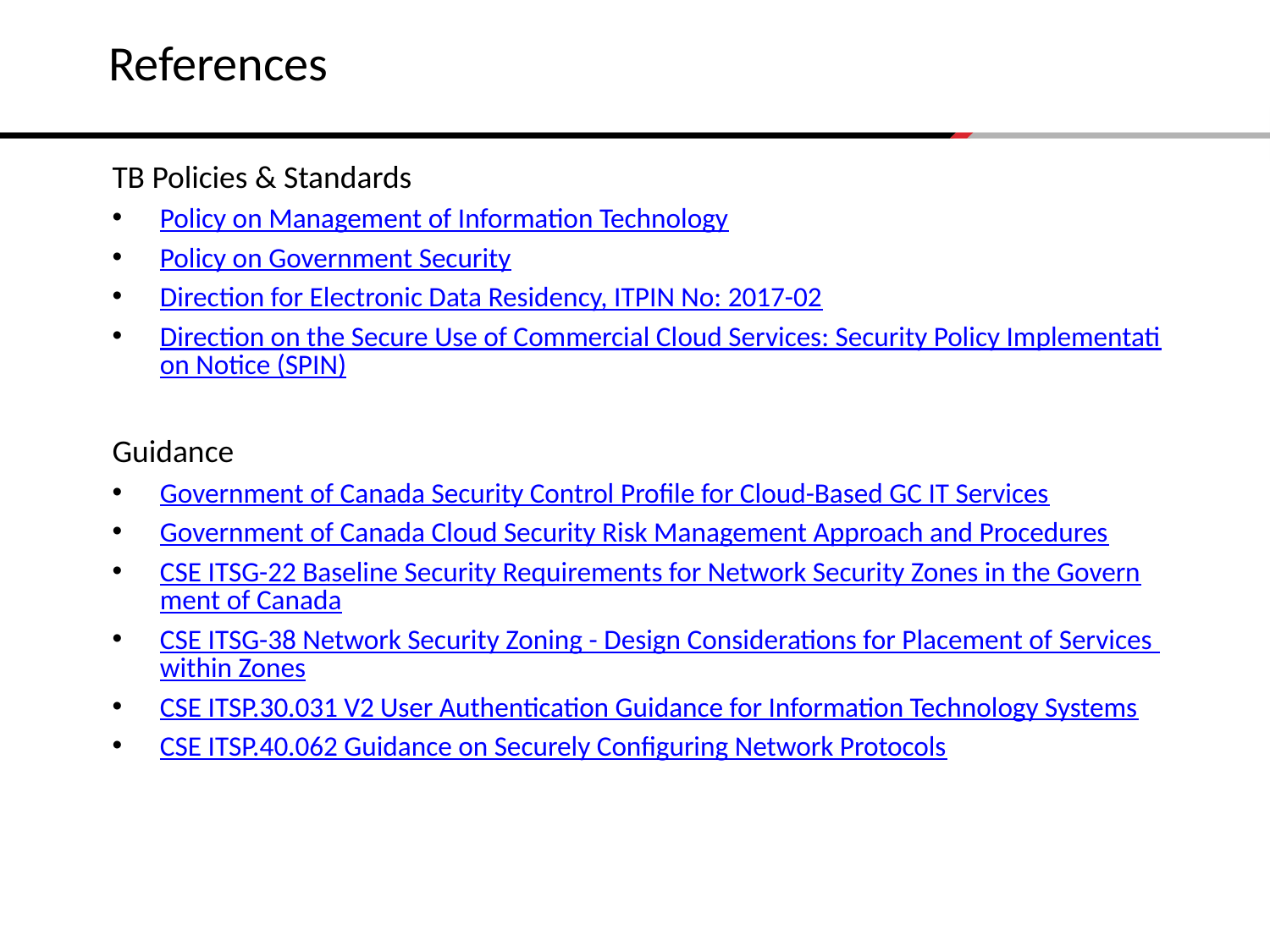

References
TB Policies & Standards
Policy on Management of Information Technology
Policy on Government Security
Direction for Electronic Data Residency, ITPIN No: 2017-02
Direction on the Secure Use of Commercial Cloud Services: Security Policy Implementation Notice (SPIN)

Guidance
Government of Canada Security Control Profile for Cloud-Based GC IT Services
Government of Canada Cloud Security Risk Management Approach and Procedures
CSE ITSG-22 Baseline Security Requirements for Network Security Zones in the Government of Canada
CSE ITSG-38 Network Security Zoning - Design Considerations for Placement of Services within Zones
CSE ITSP.30.031 V2 User Authentication Guidance for Information Technology Systems
CSE ITSP.40.062 Guidance on Securely Configuring Network Protocols